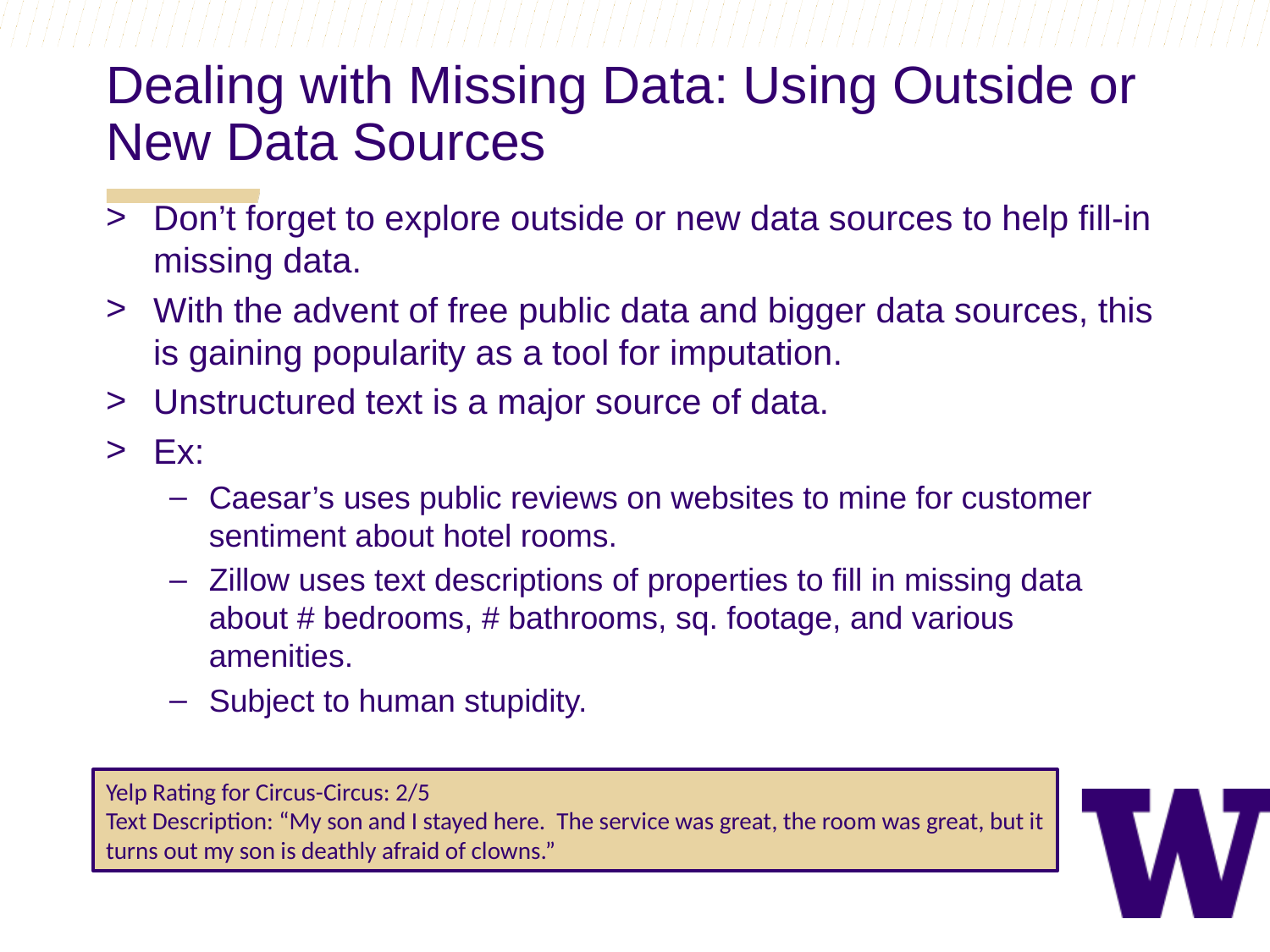

Dealing with Missing Data: Using Outside or New Data Sources
Don’t forget to explore outside or new data sources to help fill-in missing data.
With the advent of free public data and bigger data sources, this is gaining popularity as a tool for imputation.
Unstructured text is a major source of data.
Ex:
Caesar’s uses public reviews on websites to mine for customer sentiment about hotel rooms.
Zillow uses text descriptions of properties to fill in missing data about # bedrooms, # bathrooms, sq. footage, and various amenities.
Subject to human stupidity.
Yelp Rating for Circus-Circus: 2/5
Text Description: “My son and I stayed here.  The service was great, the room was great, but it turns out my son is deathly afraid of clowns.”